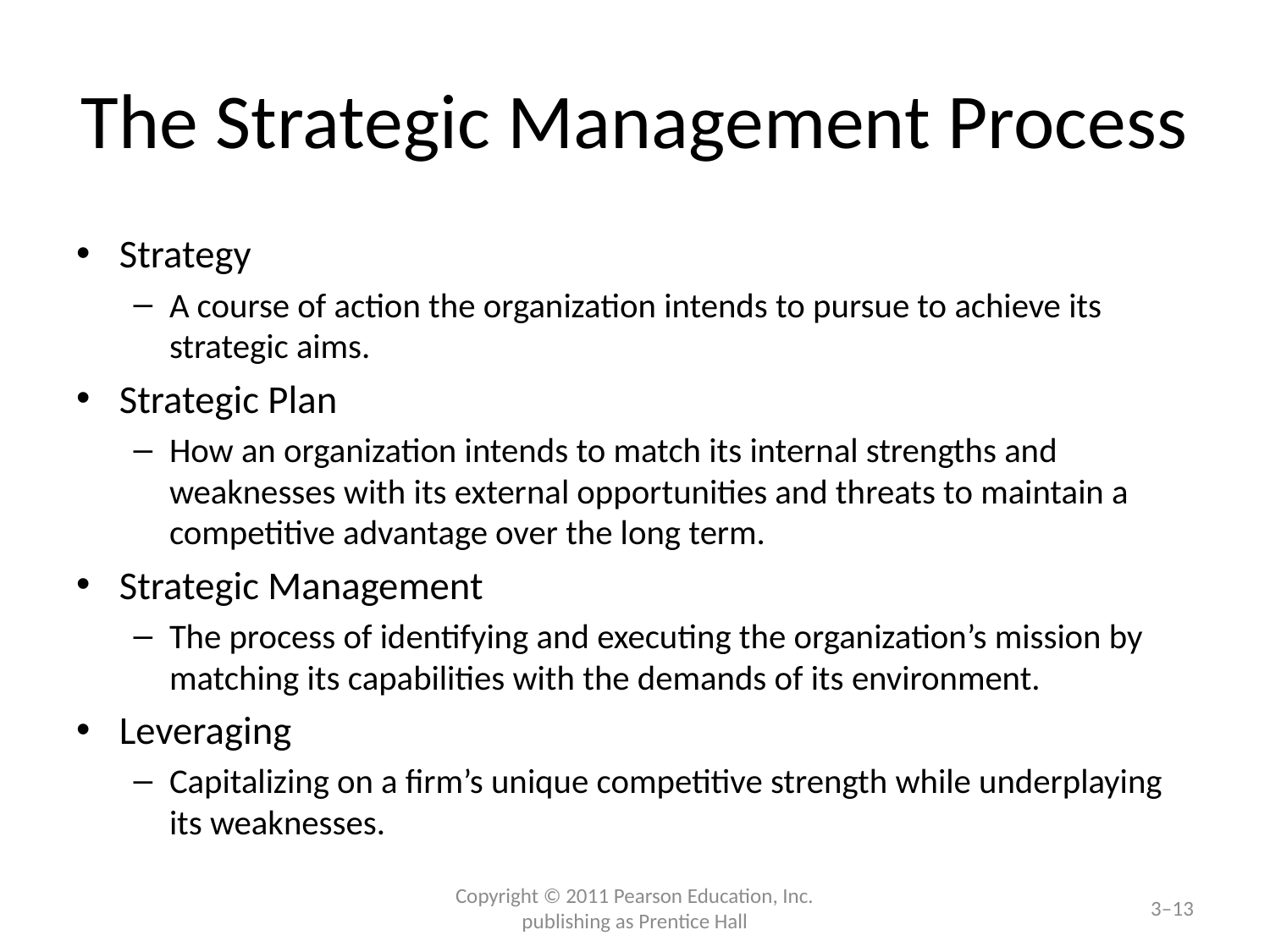

# The Strategic Management Process
Strategy
A course of action the organization intends to pursue to achieve its strategic aims.
Strategic Plan
How an organization intends to match its internal strengths and weaknesses with its external opportunities and threats to maintain a competitive advantage over the long term.
Strategic Management
The process of identifying and executing the organization’s mission by matching its capabilities with the demands of its environment.
Leveraging
Capitalizing on a firm’s unique competitive strength while underplaying its weaknesses.
Copyright © 2011 Pearson Education, Inc. publishing as Prentice Hall
3–13